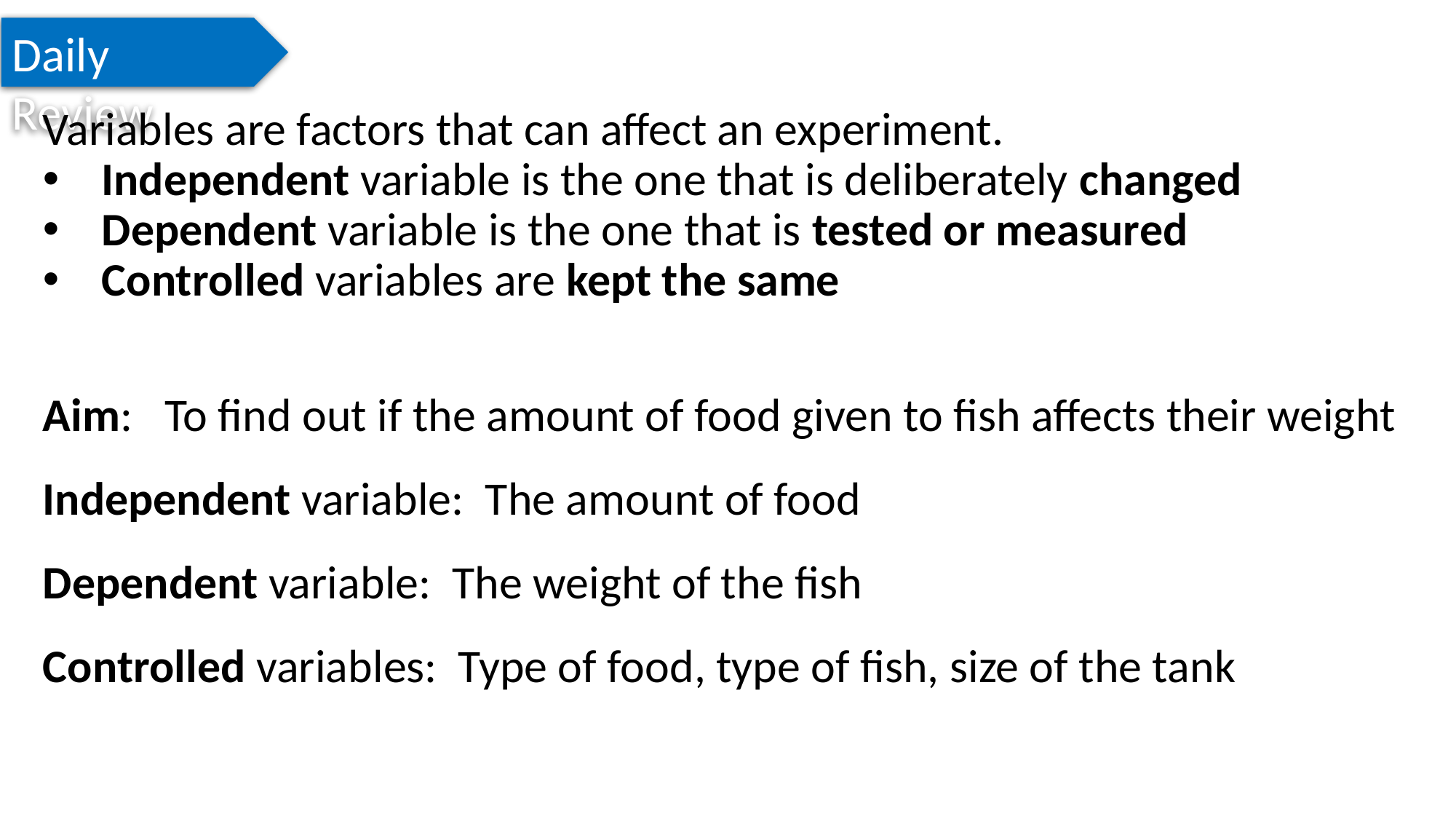

Daily Review
Variables are factors that can affect an experiment.
Independent variable is the one that is deliberately changed
Dependent variable is the one that is tested or measured
Controlled variables are kept the same

Aim:   To find out if the amount of food given to fish affects their weight
Independent variable:  The amount of food
Dependent variable:  The weight of the fish
Controlled variables:  Type of food, type of fish, size of the tank